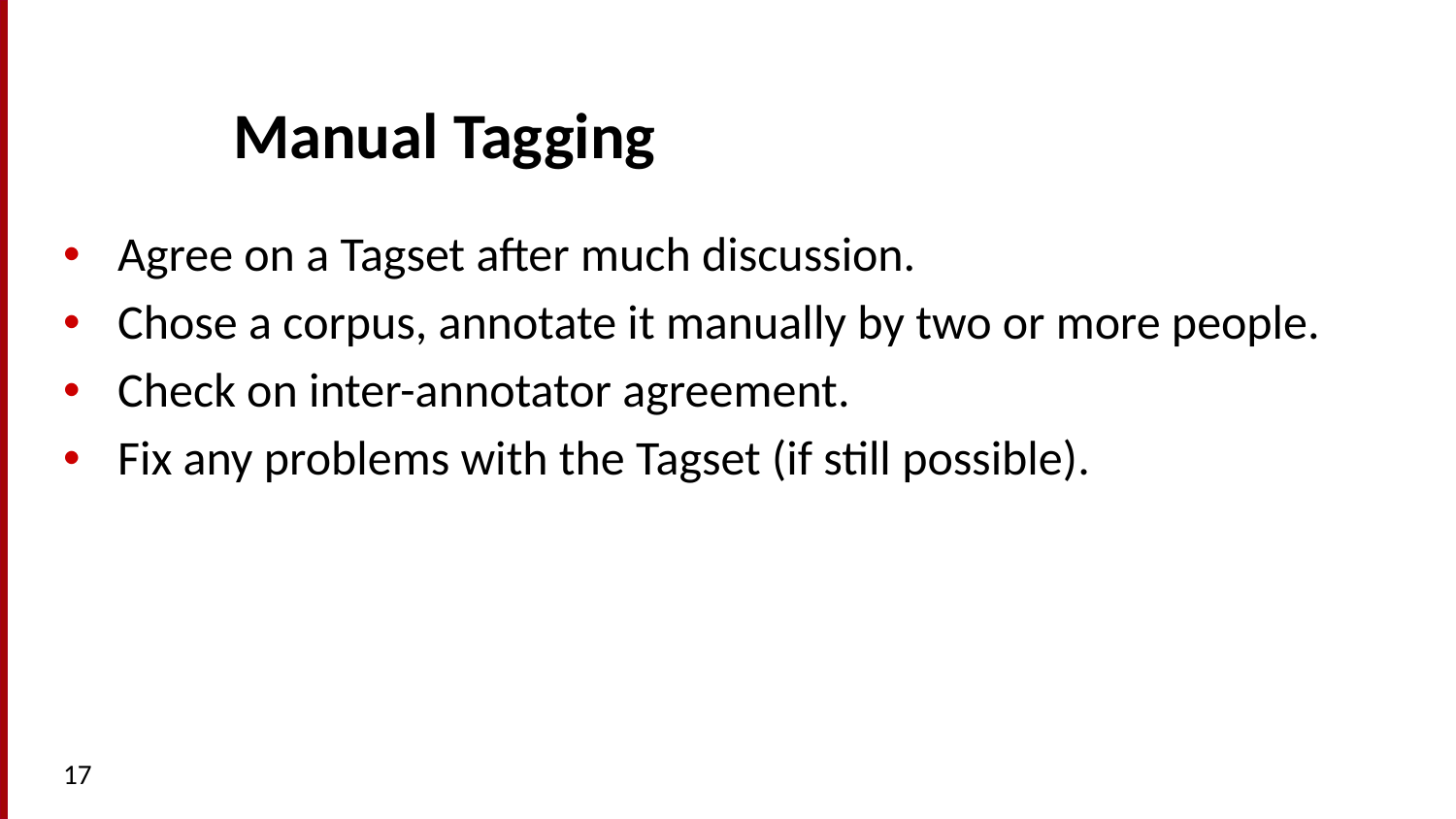

# Manual Tagging
Agree on a Tagset after much discussion.
Chose a corpus, annotate it manually by two or more people.
Check on inter-annotator agreement.
Fix any problems with the Tagset (if still possible).
17